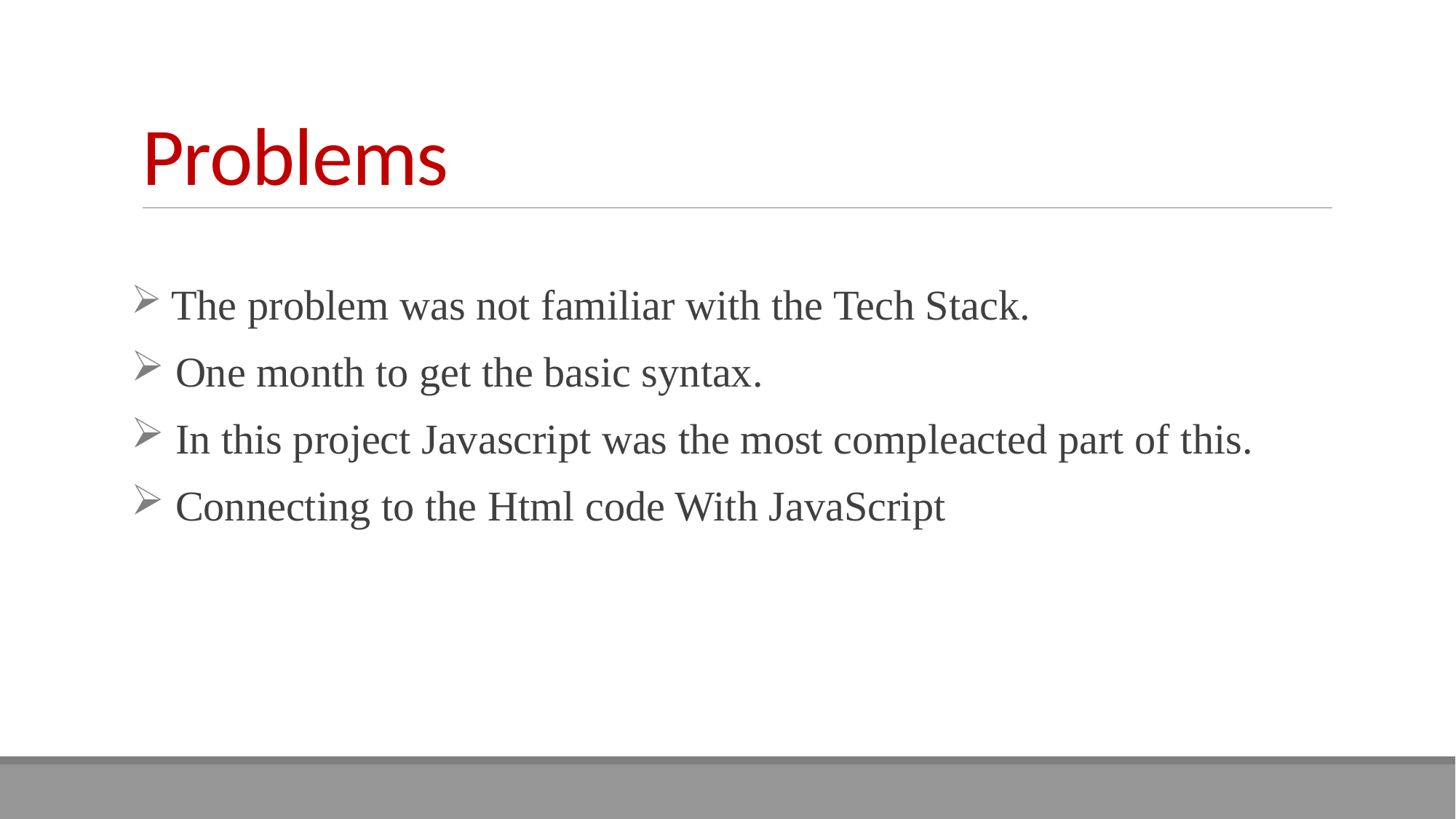

# Problems

 The problem was not familiar with the Tech Stack.
 One month to get the basic syntax.
 In this project Javascript was the most compleacted part of this.
 Connecting to the Html code With JavaScript